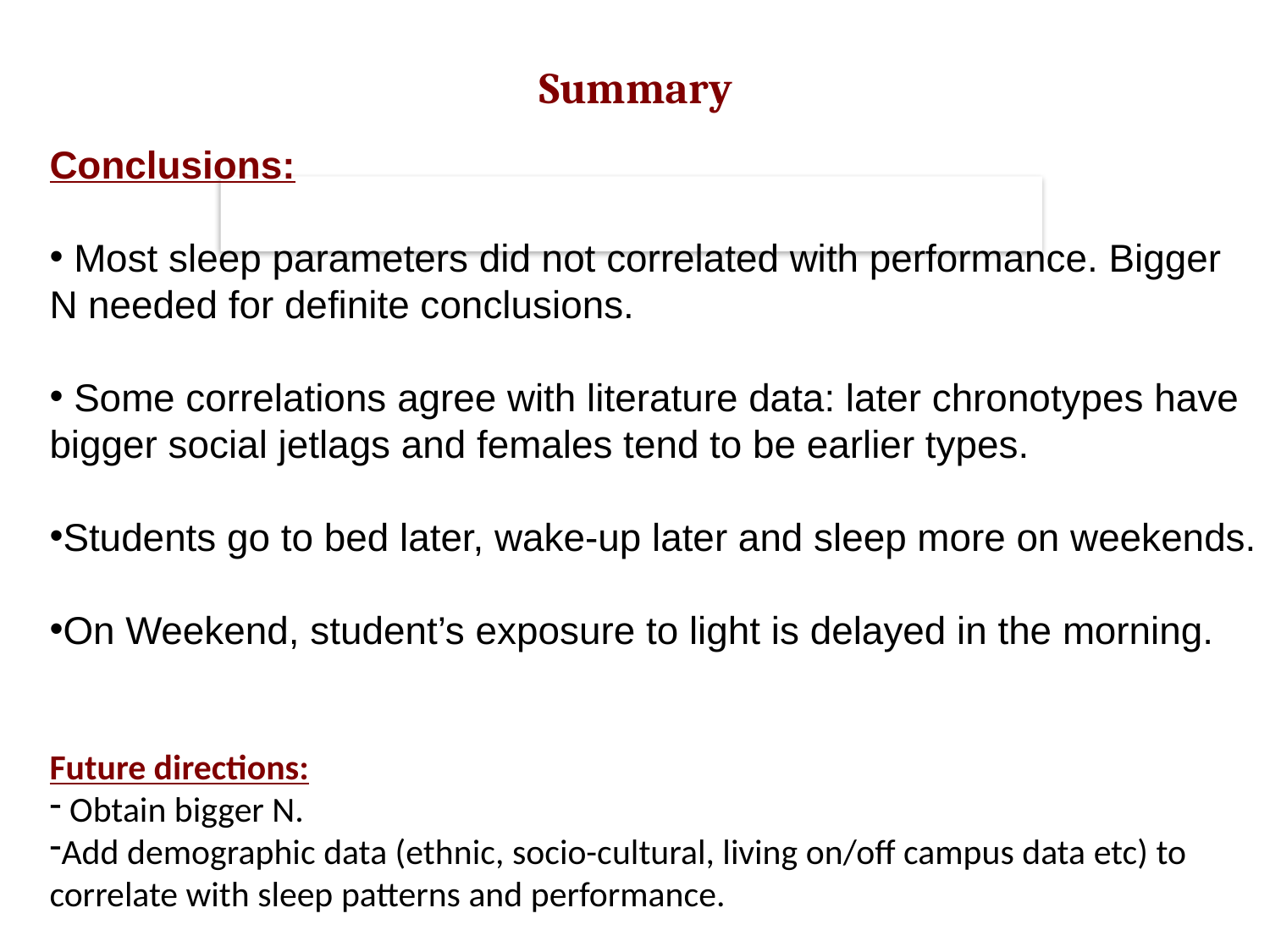

Summary
Conclusions:

 Most sleep parameters did not correlated with performance. Bigger N needed for definite conclusions.

 Some correlations agree with literature data: later chronotypes have bigger social jetlags and females tend to be earlier types.

Students go to bed later, wake-up later and sleep more on weekends.

On Weekend, student’s exposure to light is delayed in the morning.

Post-Tone

Future directions:
 Obtain bigger N.
Add demographic data (ethnic, socio-cultural, living on/off campus data etc) to correlate with sleep patterns and performance.